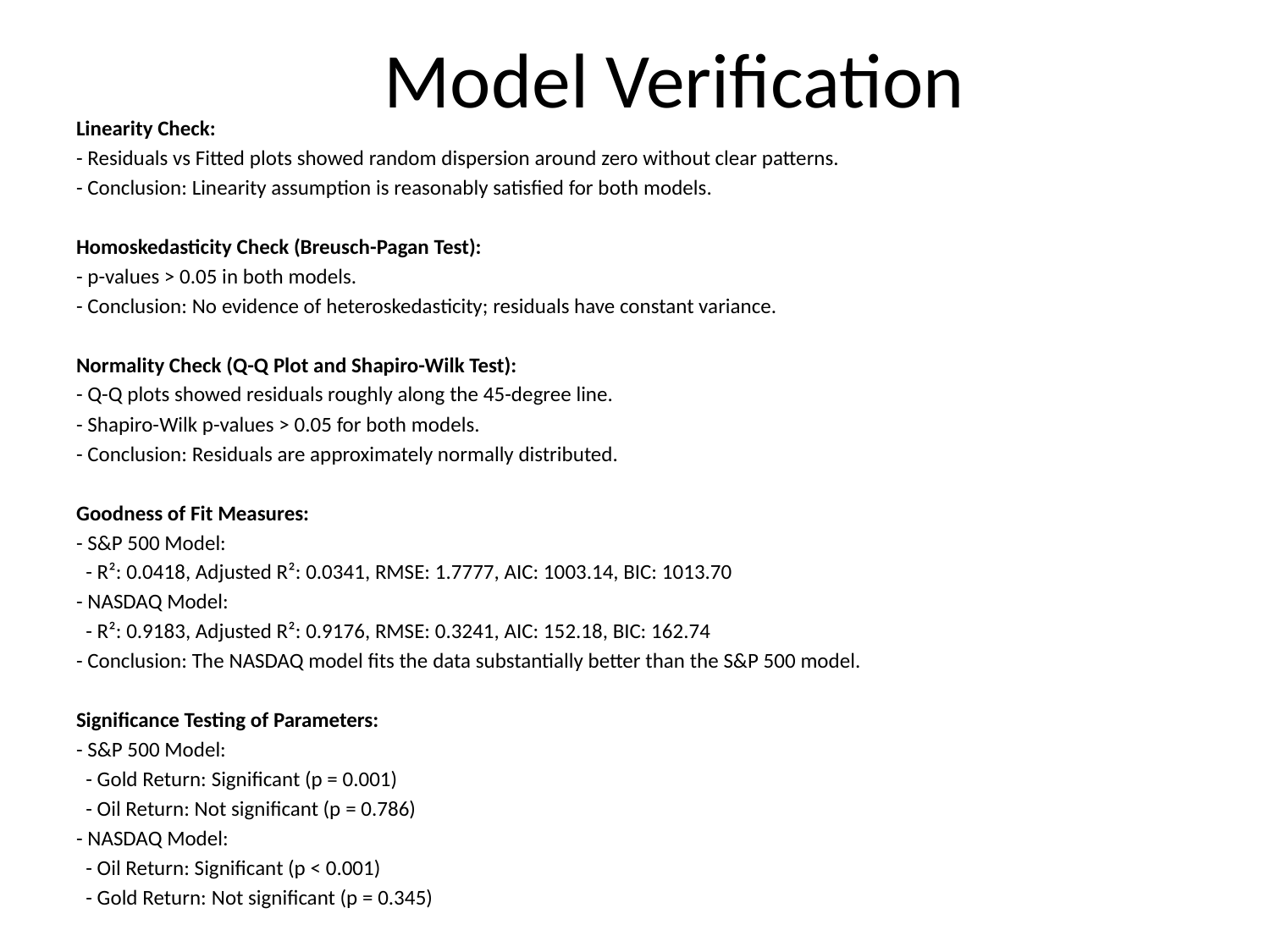

# Model Verification
Linearity Check:
- Residuals vs Fitted plots showed random dispersion around zero without clear patterns.
- Conclusion: Linearity assumption is reasonably satisfied for both models.

Homoskedasticity Check (Breusch-Pagan Test):
- p-values > 0.05 in both models.
- Conclusion: No evidence of heteroskedasticity; residuals have constant variance.

Normality Check (Q-Q Plot and Shapiro-Wilk Test):
- Q-Q plots showed residuals roughly along the 45-degree line.
- Shapiro-Wilk p-values > 0.05 for both models.
- Conclusion: Residuals are approximately normally distributed.

Goodness of Fit Measures:
- S&P 500 Model:
  - R²: 0.0418, Adjusted R²: 0.0341, RMSE: 1.7777, AIC: 1003.14, BIC: 1013.70
- NASDAQ Model:
  - R²: 0.9183, Adjusted R²: 0.9176, RMSE: 0.3241, AIC: 152.18, BIC: 162.74
- Conclusion: The NASDAQ model fits the data substantially better than the S&P 500 model.

Significance Testing of Parameters:
- S&P 500 Model:
  - Gold Return: Significant (p = 0.001)
  - Oil Return: Not significant (p = 0.786)
- NASDAQ Model:
  - Oil Return: Significant (p < 0.001)
  - Gold Return: Not significant (p = 0.345)